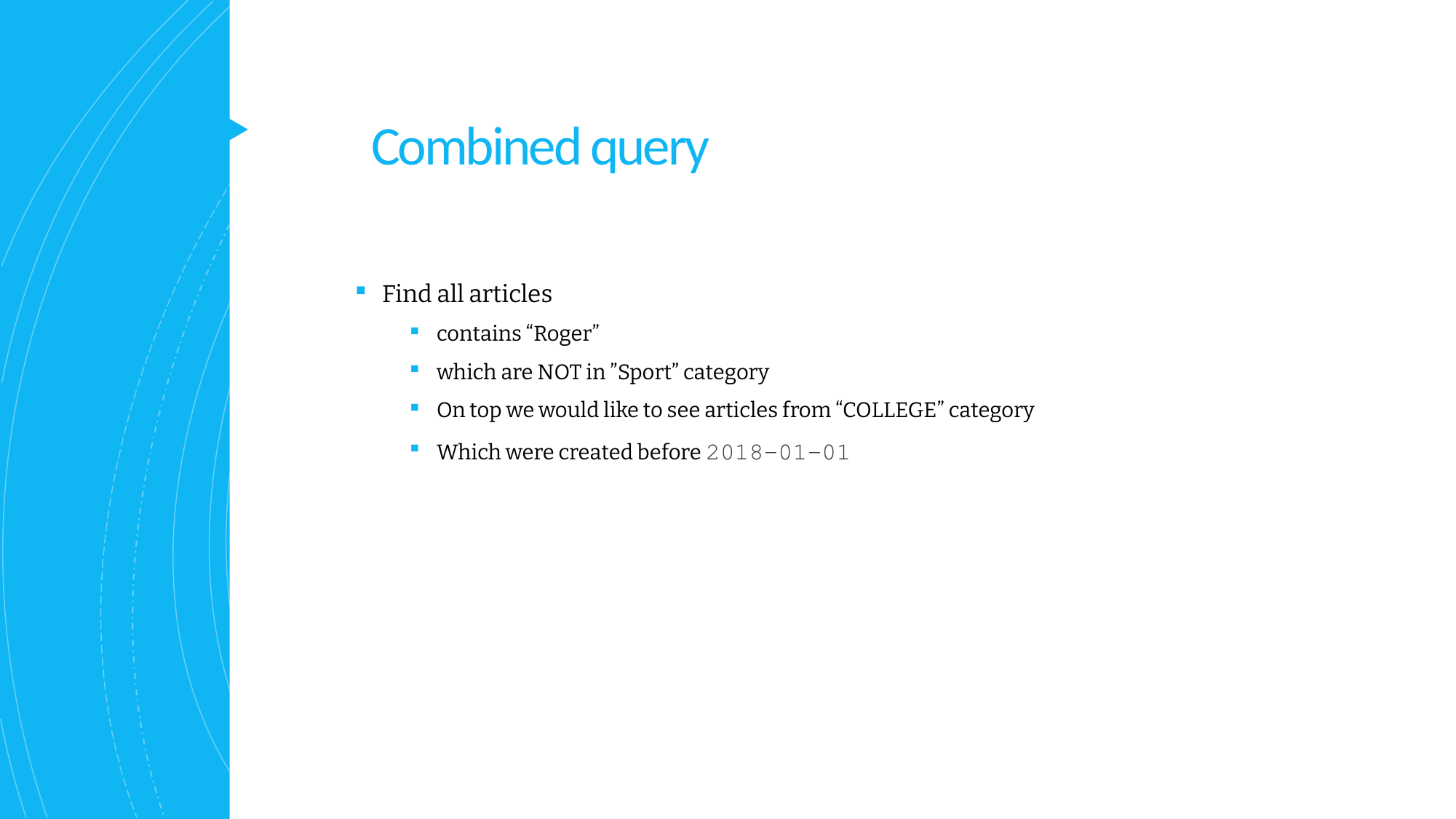

# Combined query

Find all articles
contains “Roger”
which are NOT in ”Sport” category
On top we would like to see articles from “COLLEGE” category
Which were created before 2018-01-01